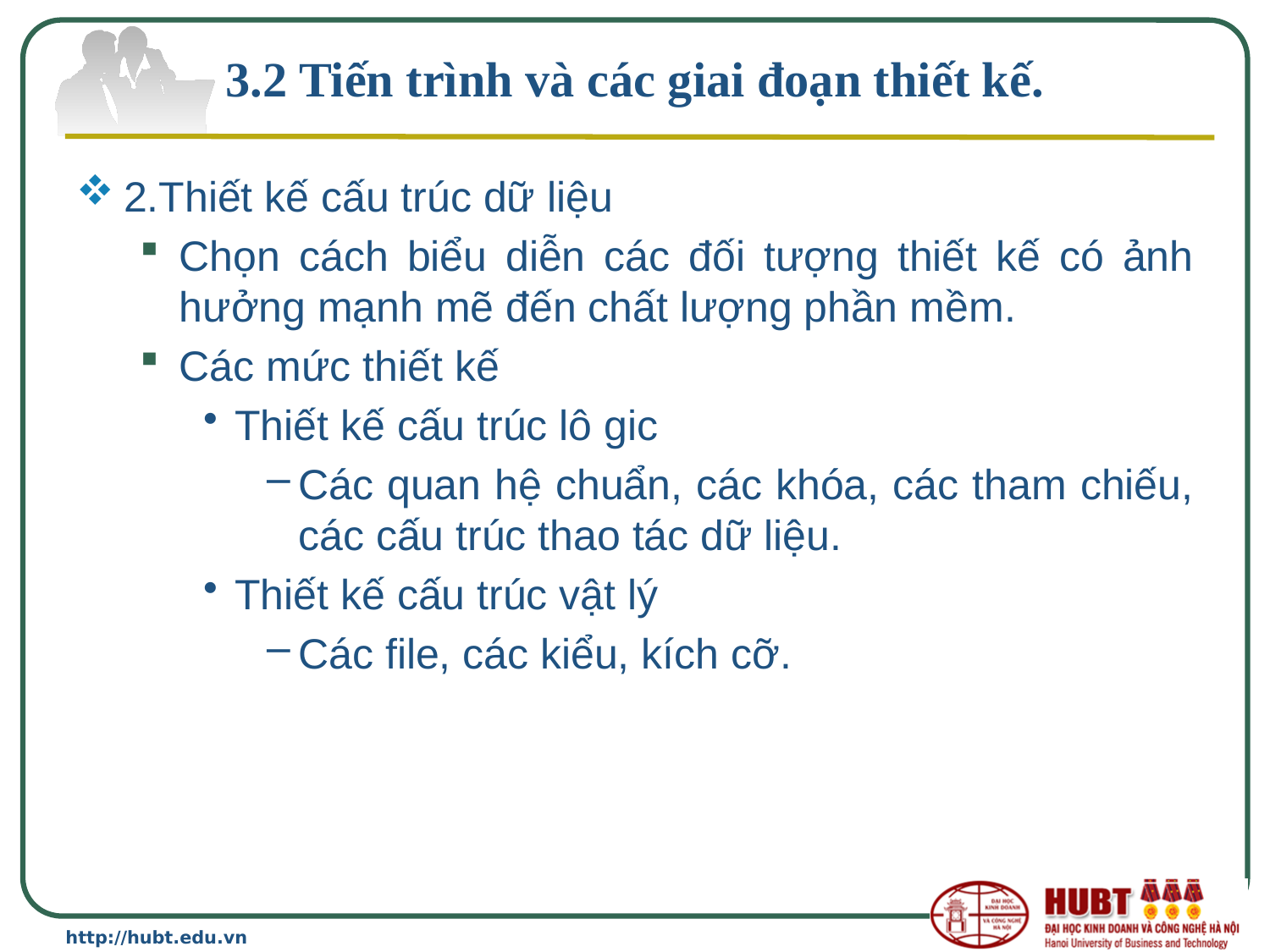

# 3.2 Tiến trình và các giai đoạn thiết kế.
2.Thiết kế cấu trúc dữ liệu
Chọn cách biểu diễn các đối tượng thiết kế có ảnh hưởng mạnh mẽ đến chất lượng phần mềm.
Các mức thiết kế
Thiết kế cấu trúc lô gic
Các quan hệ chuẩn, các khóa, các tham chiếu, các cấu trúc thao tác dữ liệu.
Thiết kế cấu trúc vật lý
Các file, các kiểu, kích cỡ.
http://hubt.edu.vn